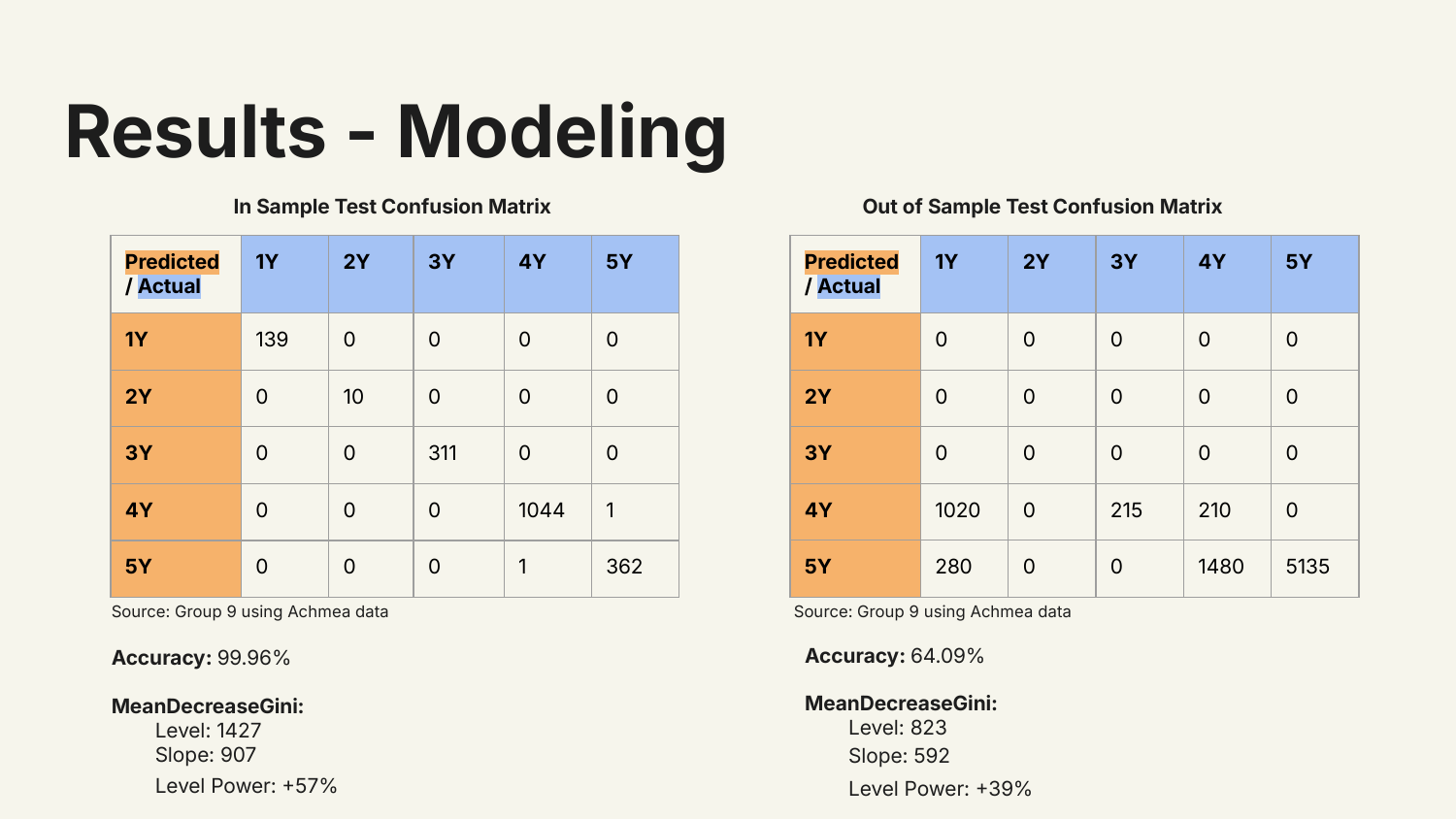

# Results - Modeling
Out of Sample Test Confusion Matrix
In Sample Test Confusion Matrix
| Predicted / Actual | 1Y | 2Y | 3Y | 4Y | 5Y |
| --- | --- | --- | --- | --- | --- |
| 1Y | 0 | 0 | 0 | 0 | 0 |
| 2Y | 0 | 0 | 0 | 0 | 0 |
| 3Y | 0 | 0 | 0 | 0 | 0 |
| 4Y | 1020 | 0 | 215 | 210 | 0 |
| 5Y | 280 | 0 | 0 | 1480 | 5135 |
| Predicted / Actual | 1Y | 2Y | 3Y | 4Y | 5Y |
| --- | --- | --- | --- | --- | --- |
| 1Y | 139 | 0 | 0 | 0 | 0 |
| 2Y | 0 | 10 | 0 | 0 | 0 |
| 3Y | 0 | 0 | 311 | 0 | 0 |
| 4Y | 0 | 0 | 0 | 1044 | 1 |
| 5Y | 0 | 0 | 0 | 1 | 362 |
Source: Group 9 using Achmea data
Source: Group 9 using Achmea data
Accuracy: 64.09%
MeanDecreaseGini:
         Level: 823
         Slope: 592

         Level Power: +39%

Accuracy: 99.96%
MeanDecreaseGini:
         Level: 1427
         Slope: 907

         Level Power: +57%